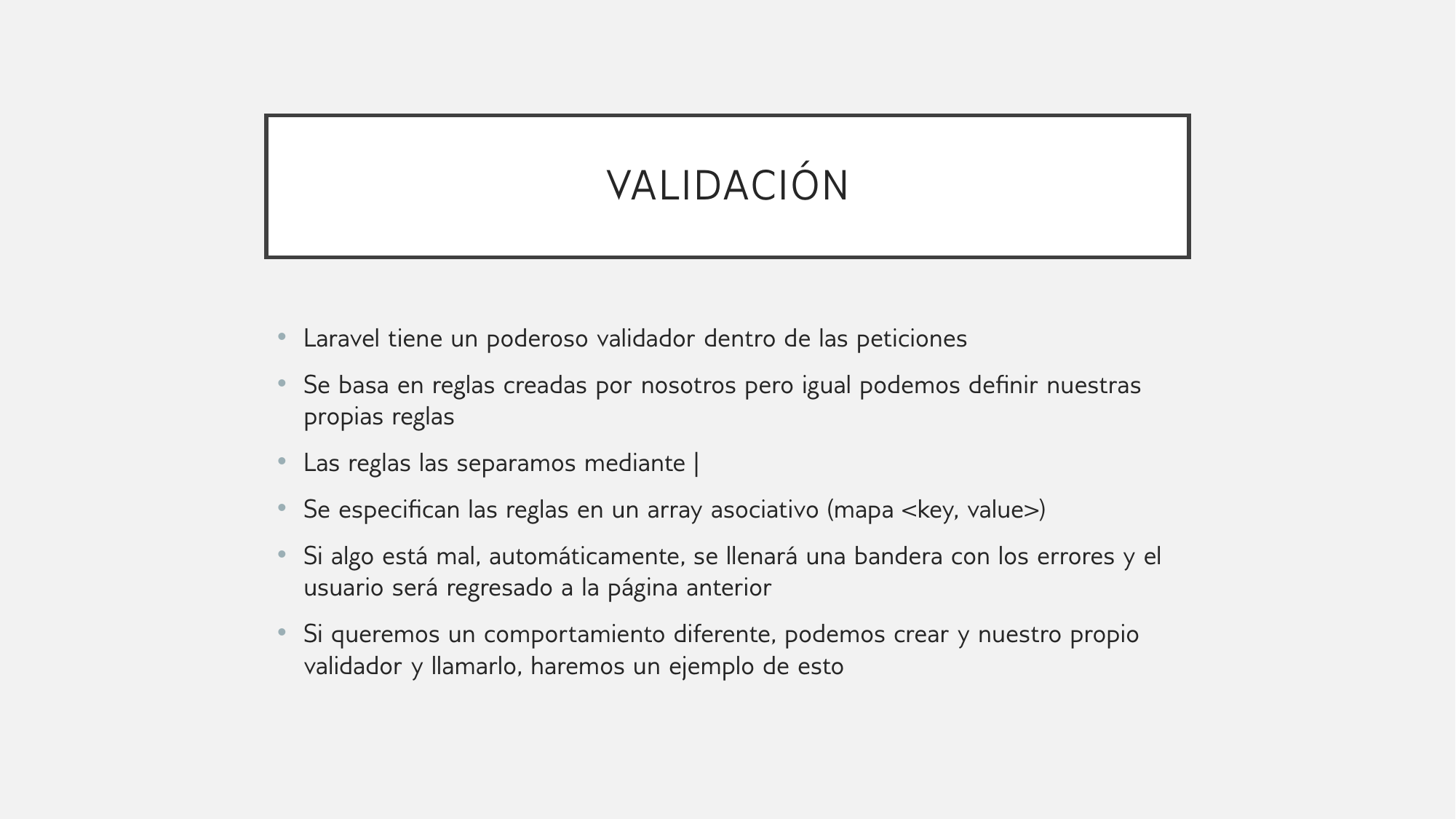

# Validación
Laravel tiene un poderoso validador dentro de las peticiones
Se basa en reglas creadas por nosotros pero igual podemos definir nuestras propias reglas
Las reglas las separamos mediante |
Se especifican las reglas en un array asociativo (mapa <key, value>)
Si algo está mal, automáticamente, se llenará una bandera con los errores y el usuario será regresado a la página anterior
Si queremos un comportamiento diferente, podemos crear y nuestro propio validador y llamarlo, haremos un ejemplo de esto